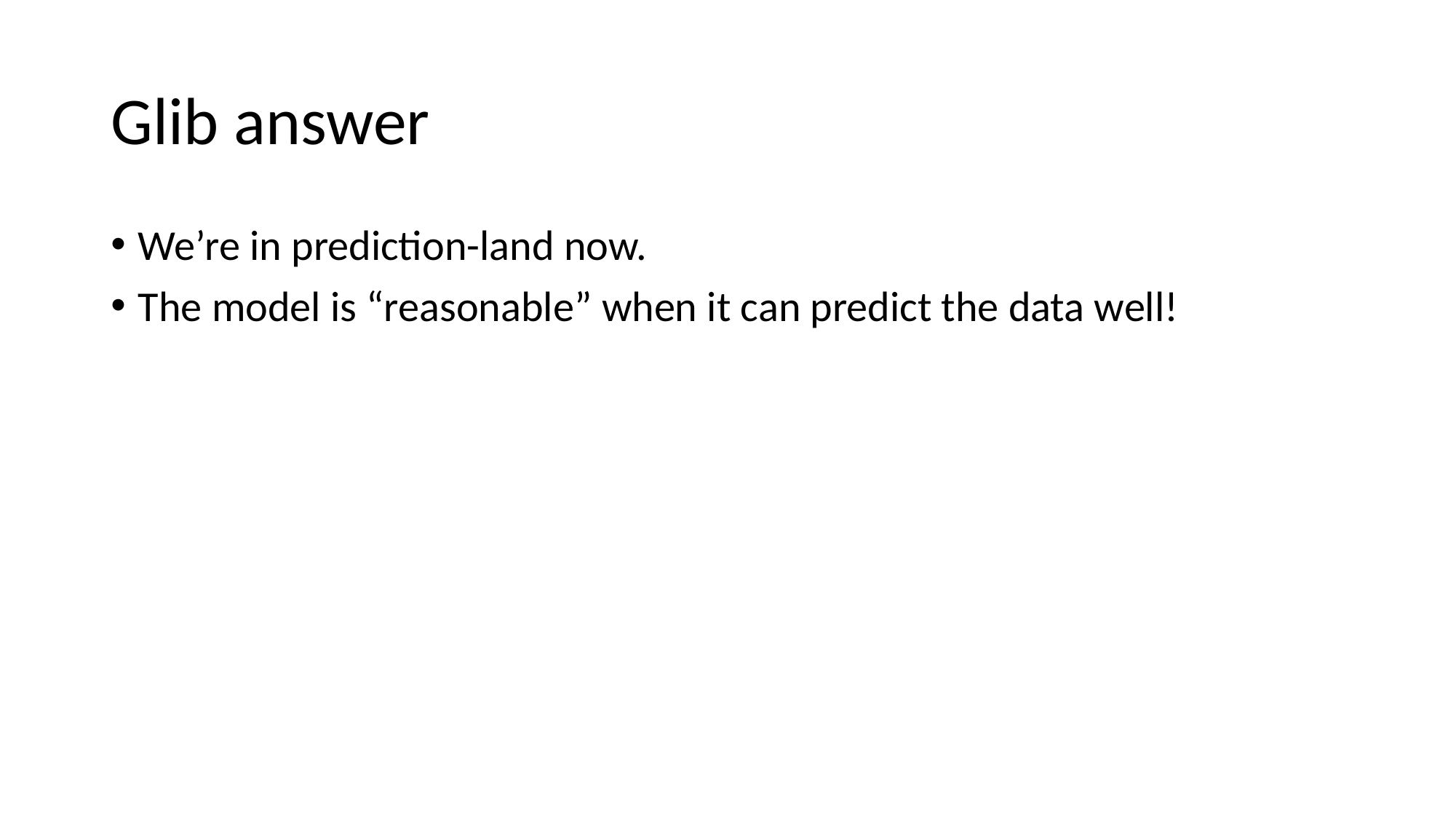

# Glib answer
We’re in prediction-land now.
The model is “reasonable” when it can predict the data well!